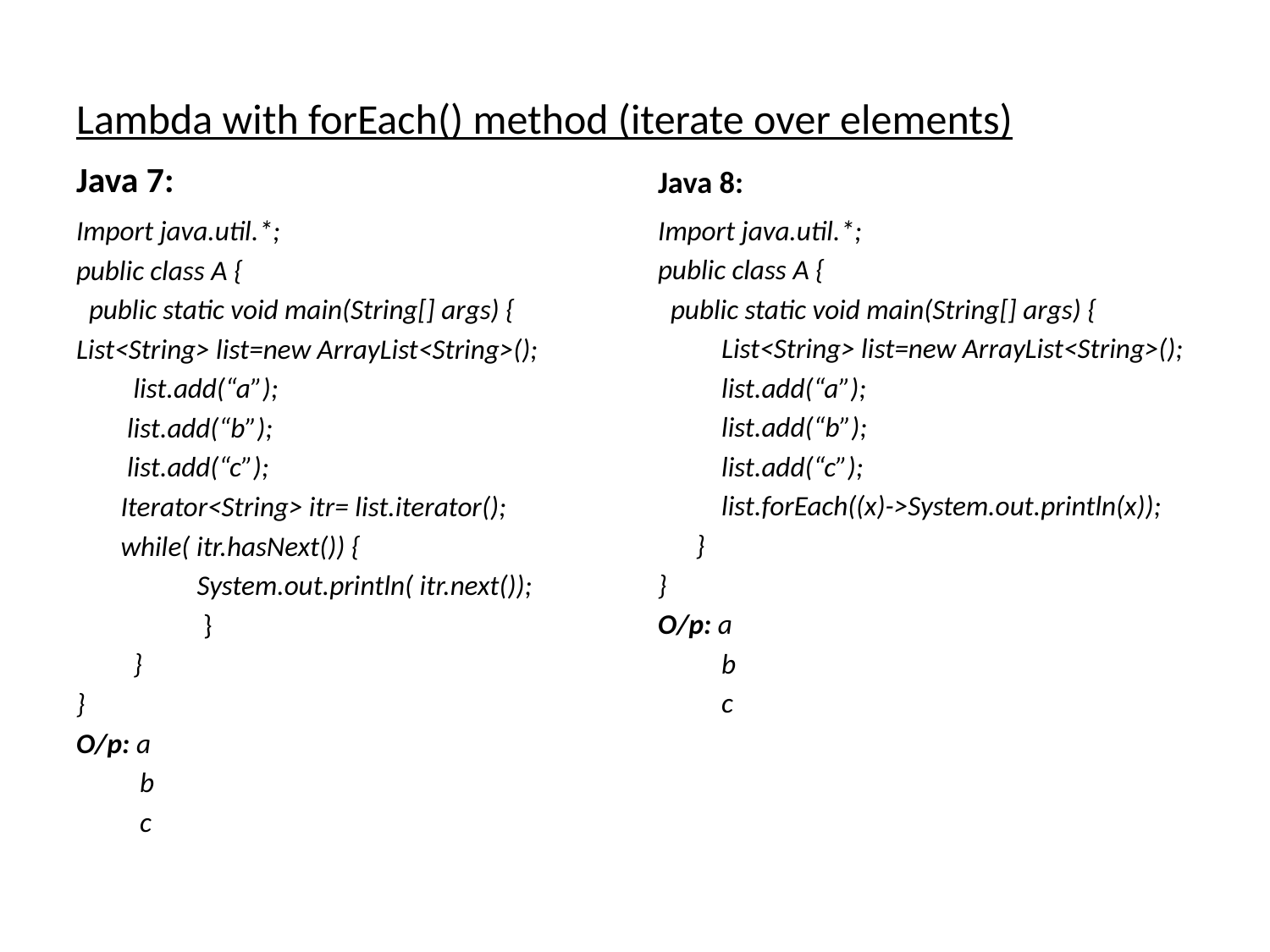

# Lambda with forEach() method (iterate over elements)
Java 7:
Java 8:
Import java.util.*;
public class A {
  public static void main(String[] args) {
List<String> list=new ArrayList<String>();
         list.add(“a”);
        list.add(“b”);
        list.add(“c”);
       Iterator<String> itr= list.iterator();
       while( itr.hasNext()) {
                   System.out.println( itr.next());
                    }
         }
}
O/p: a
          b
          c

Import java.util.*;
public class A {
  public static void main(String[] args) {
          List<String> list=new ArrayList<String>();
          list.add(“a”);
          list.add(“b”);
          list.add(“c”);
          list.forEach((x)->System.out.println(x));
      }
}
O/p: a
          b
          c